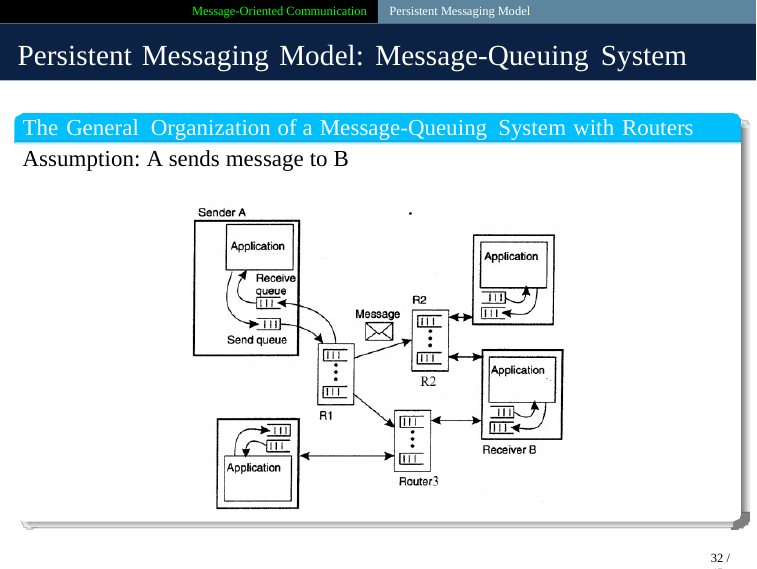

Message-Oriented Communication      Persistent Messaging Model

Persistent Messaging Model: Message-Queuing System

The General  Organization of a Message-Queuing System with Routers
Assumption: A sends message to B

32 / 45